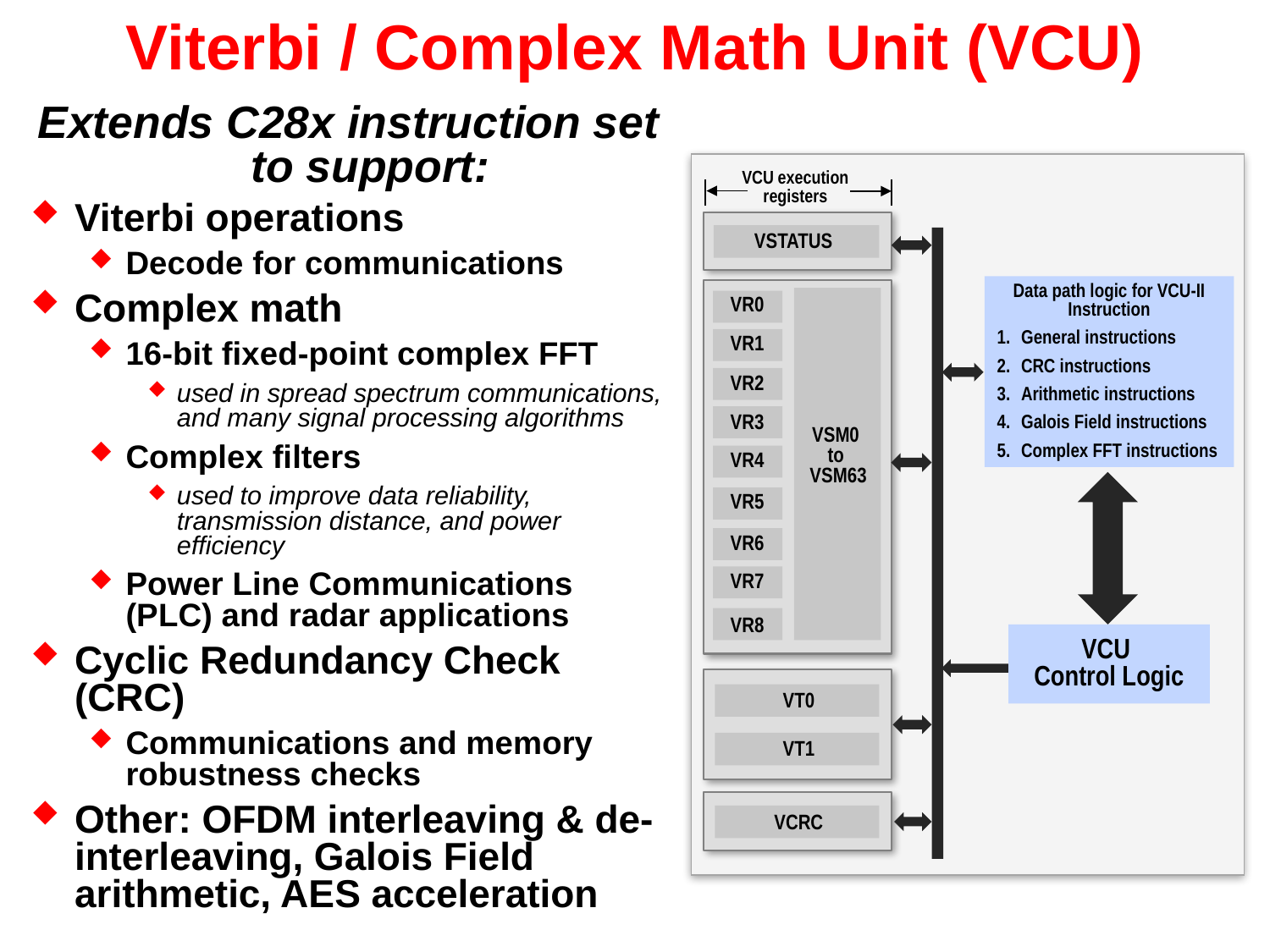

# Viterbi / Complex Math Unit (VCU)
Extends C28x instruction set to support:
Viterbi operations
Decode for communications
Complex math
16-bit fixed-point complex FFT
used in spread spectrum communications, and many signal processing algorithms
Complex filters
used to improve data reliability, transmission distance, and power efficiency
Power Line Communications (PLC) and radar applications
Cyclic Redundancy Check (CRC)
Communications and memory robustness checks
Other: OFDM interleaving & de-interleaving, Galois Field arithmetic, AES acceleration

VCU execution registers

VSTATUS

Data path logic for VCU-II Instruction
General instructions
CRC instructions
Arithmetic instructions
Galois Field instructions
Complex FFT instructions

VR0

VR1

VR2

VR3
VSM0
to
VSM63
VR4

VR5

VR6

VR7

VR8
VCU
Control Logic

VT0

VT1

VCRC